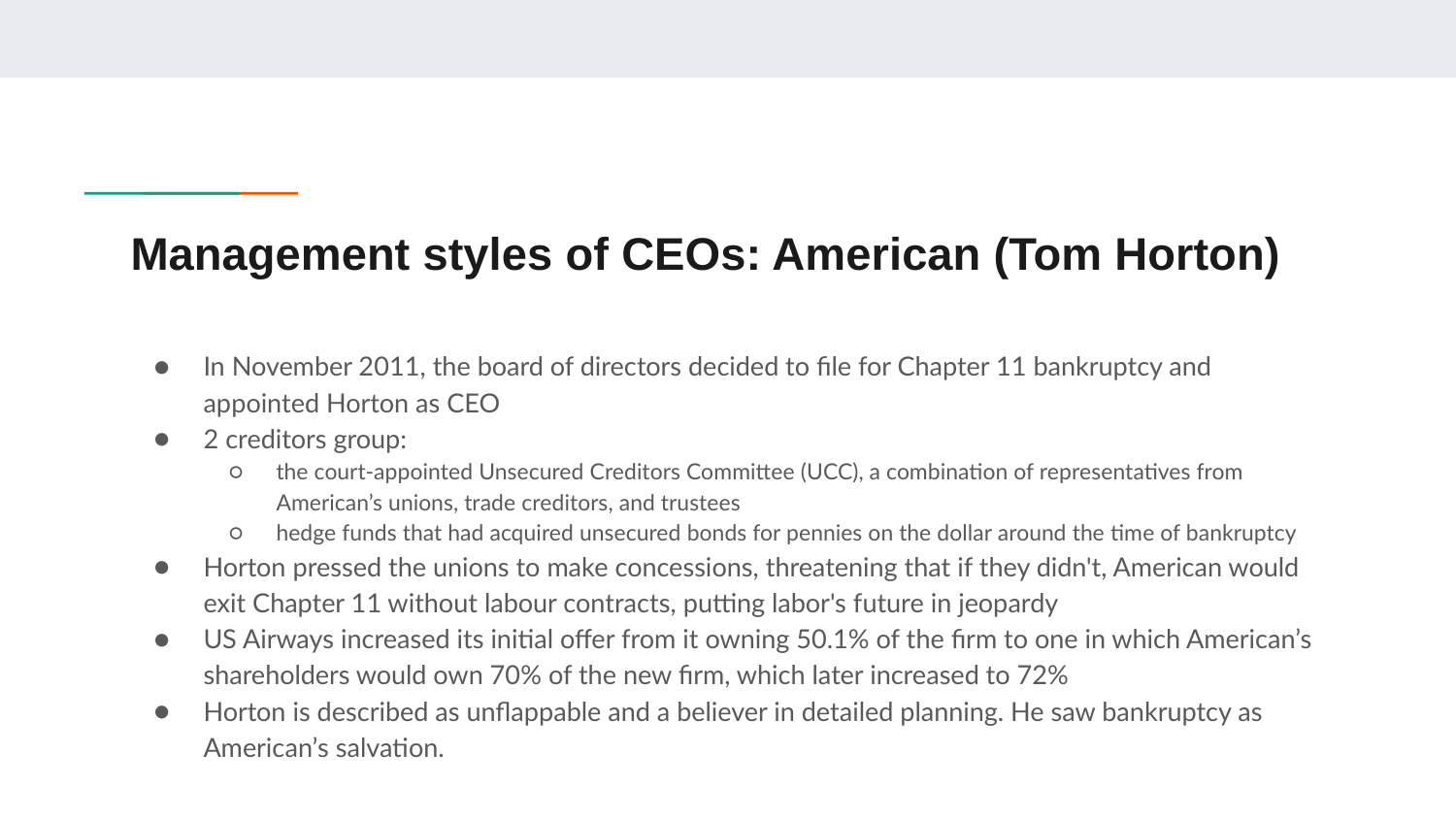

# Management styles of CEOs: American (Tom Horton)

In November 2011, the board of directors decided to file for Chapter 11 bankruptcy and appointed Horton as CEO
2 creditors group:
the court-appointed Unsecured Creditors Committee (UCC), a combination of representatives from American’s unions, trade creditors, and trustees
hedge funds that had acquired unsecured bonds for pennies on the dollar around the time of bankruptcy
Horton pressed the unions to make concessions, threatening that if they didn't, American would exit Chapter 11 without labour contracts, putting labor's future in jeopardy
US Airways increased its initial offer from it owning 50.1% of the firm to one in which American’s shareholders would own 70% of the new firm, which later increased to 72%
Horton is described as unflappable and a believer in detailed planning. He saw bankruptcy as American’s salvation.